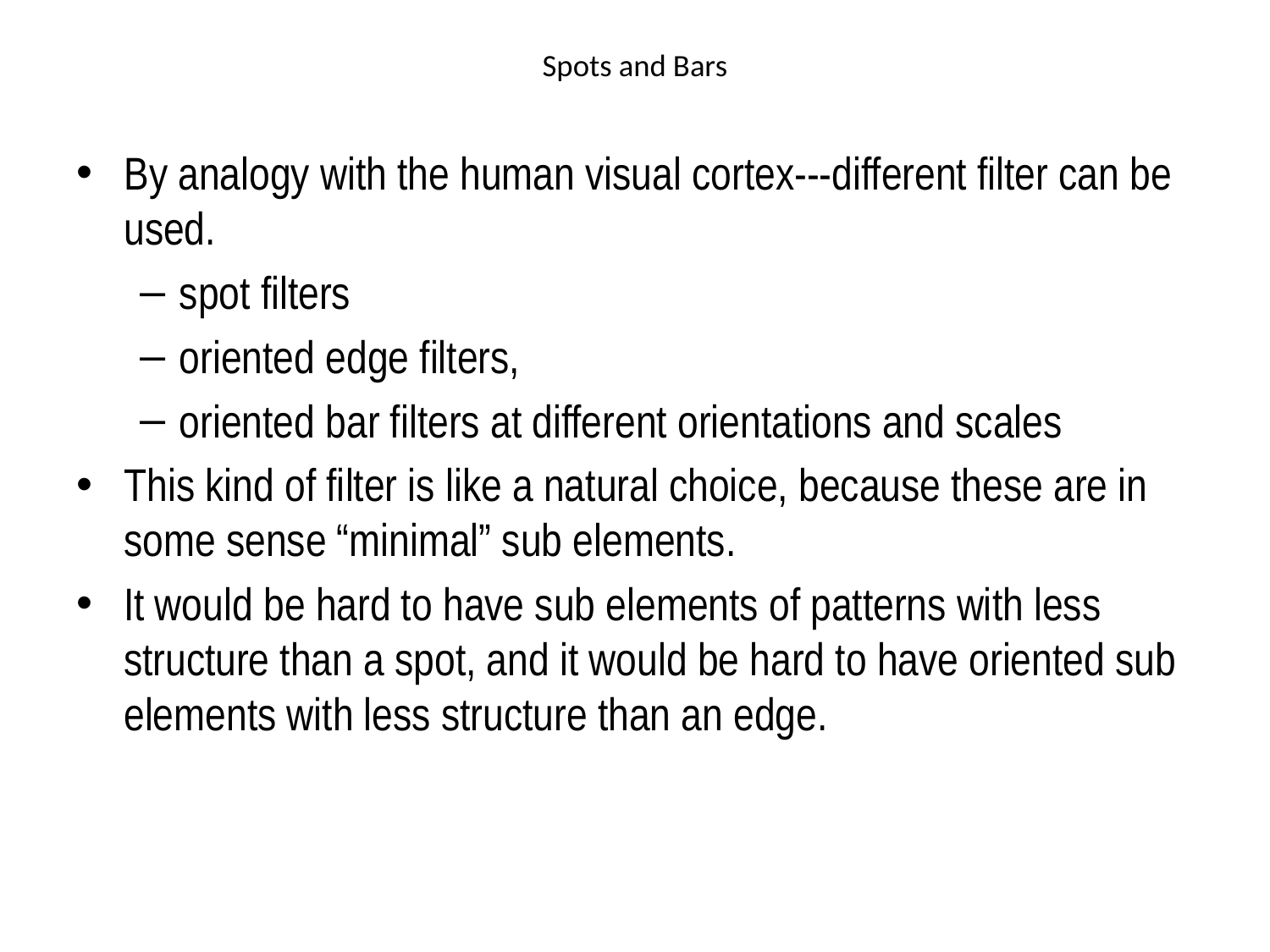

# Spots and Bars
By analogy with the human visual cortex---different filter can be used.
spot filters
oriented edge filters,
oriented bar filters at different orientations and scales
This kind of filter is like a natural choice, because these are in some sense “minimal” sub elements.
It would be hard to have sub elements of patterns with less structure than a spot, and it would be hard to have oriented sub elements with less structure than an edge.